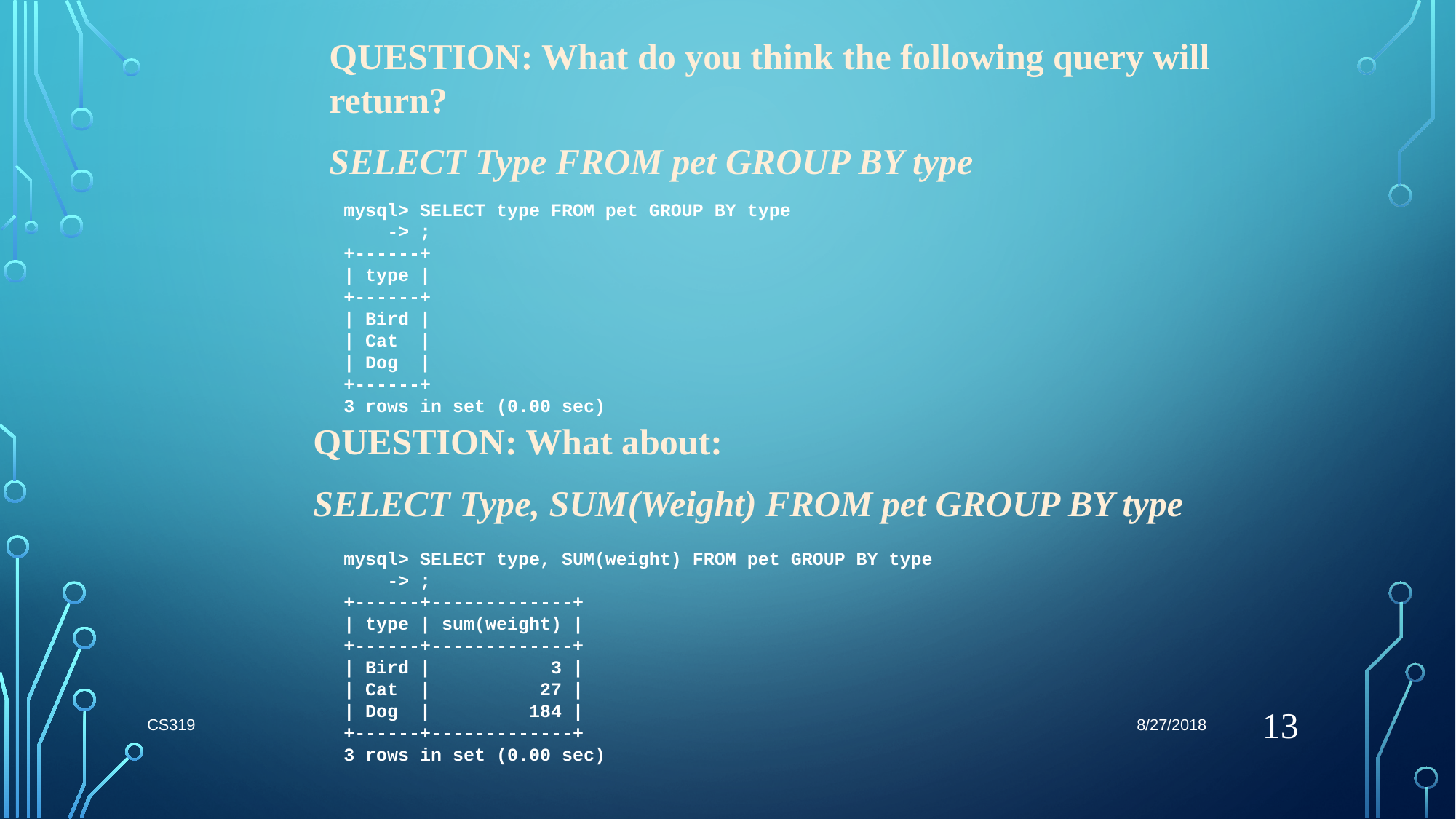

8/27/2018
QUESTION: What do you think the following query will return?
SELECT Type FROM pet GROUP BY type

mysql> SELECT type FROM pet GROUP BY type
    -> ;
+------+
| type |
+------+
| Bird |
| Cat  |
| Dog  |
+------+
3 rows in set (0.00 sec)

mysql> SELECT type, SUM(weight) FROM pet GROUP BY type
    -> ;
+------+-------------+
| type | sum(weight) |
+------+-------------+
| Bird |           3 |
| Cat  |          27 |
| Dog  |         184 |
+------+-------------+
3 rows in set (0.00 sec)

QUESTION: What about:
SELECT Type, SUM(Weight) FROM pet GROUP BY type
13
CS319